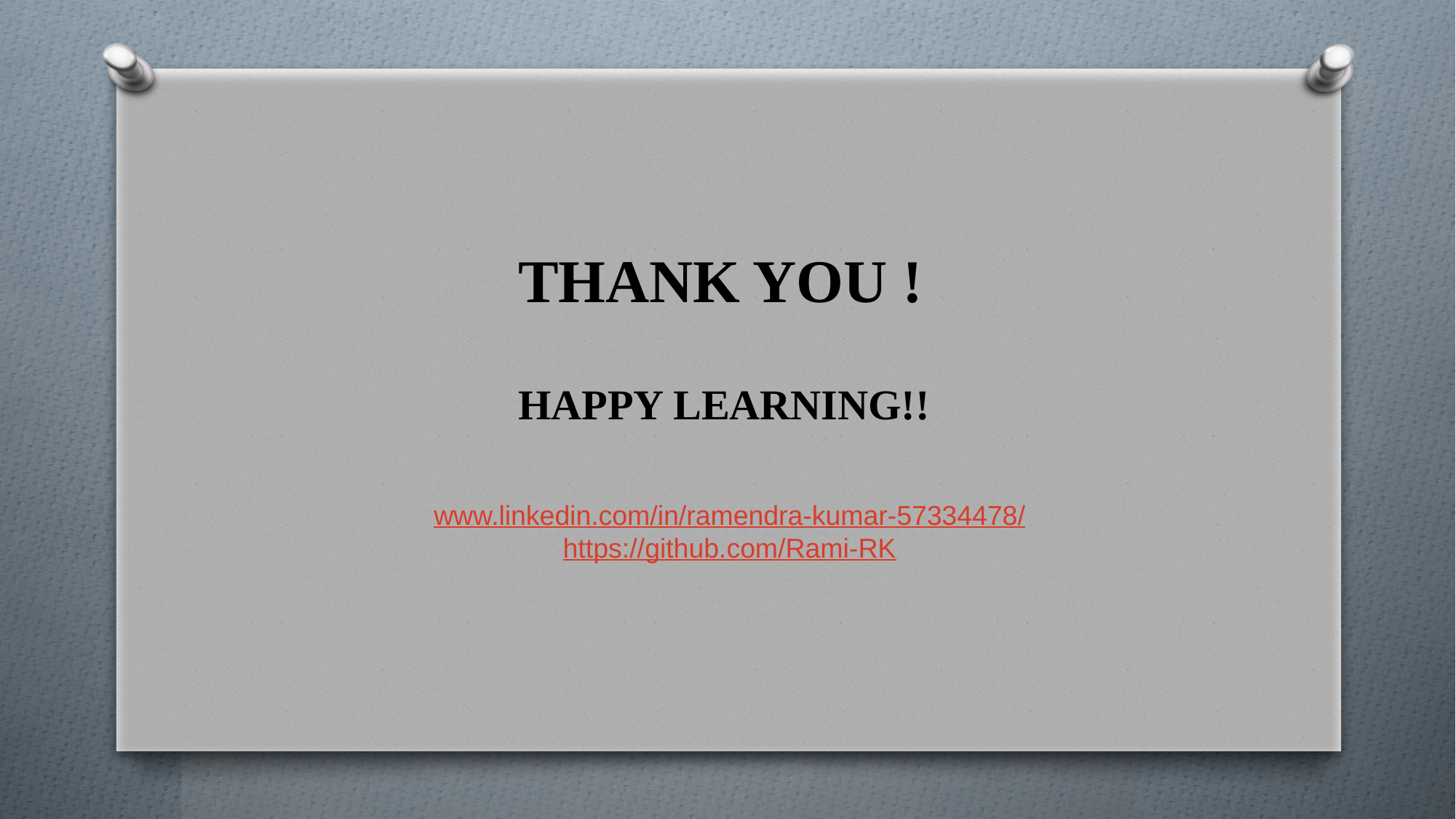

THANK YOU !
HAPPY LEARNING!!
www.linkedin.com/in/ramendra-kumar-57334478/
https://github.com/Rami-RK